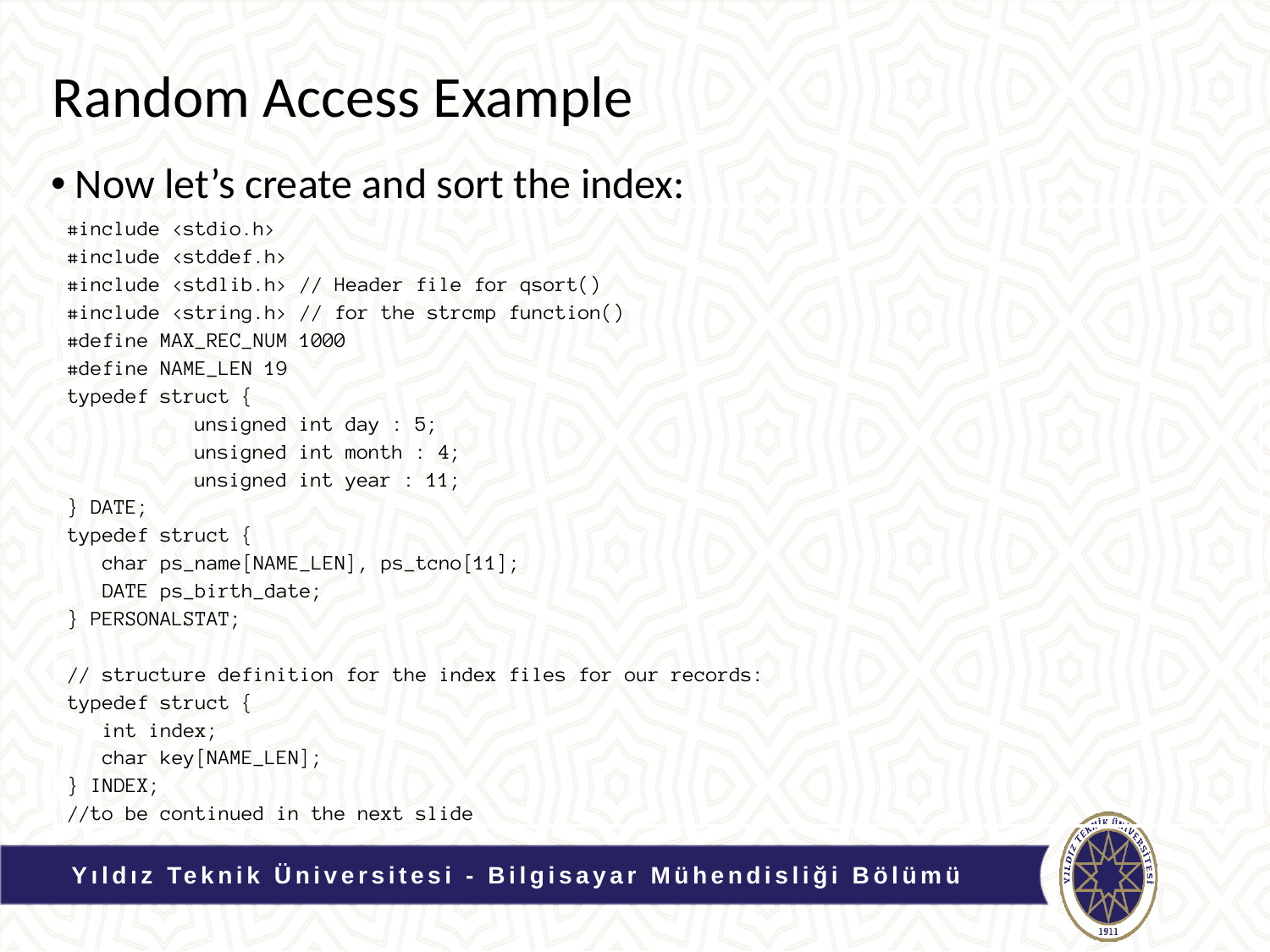

# Random Access Example
Now let’s create and sort the index:
#include <stdio.h>
#include <stddef.h>
#include <stdlib.h> // Header file for qsort()
#include <string.h> // for the strcmp function()
#define MAX_REC_NUM 1000
#define NAME_LEN 19
typedef struct {
 	unsigned int day : 5;
 	unsigned int month : 4;
 	unsigned int year : 11;
} DATE;
typedef struct {
   char ps_name[NAME_LEN], ps_tcno[11];
   DATE ps_birth_date;
} PERSONALSTAT;

// structure definition for the index files for our records:
typedef struct {
   int index;
   char key[NAME_LEN];
} INDEX;
//to be continued in the next slide
Yıldız Teknik Üniversitesi - Bilgisayar Mühendisliği Bölümü